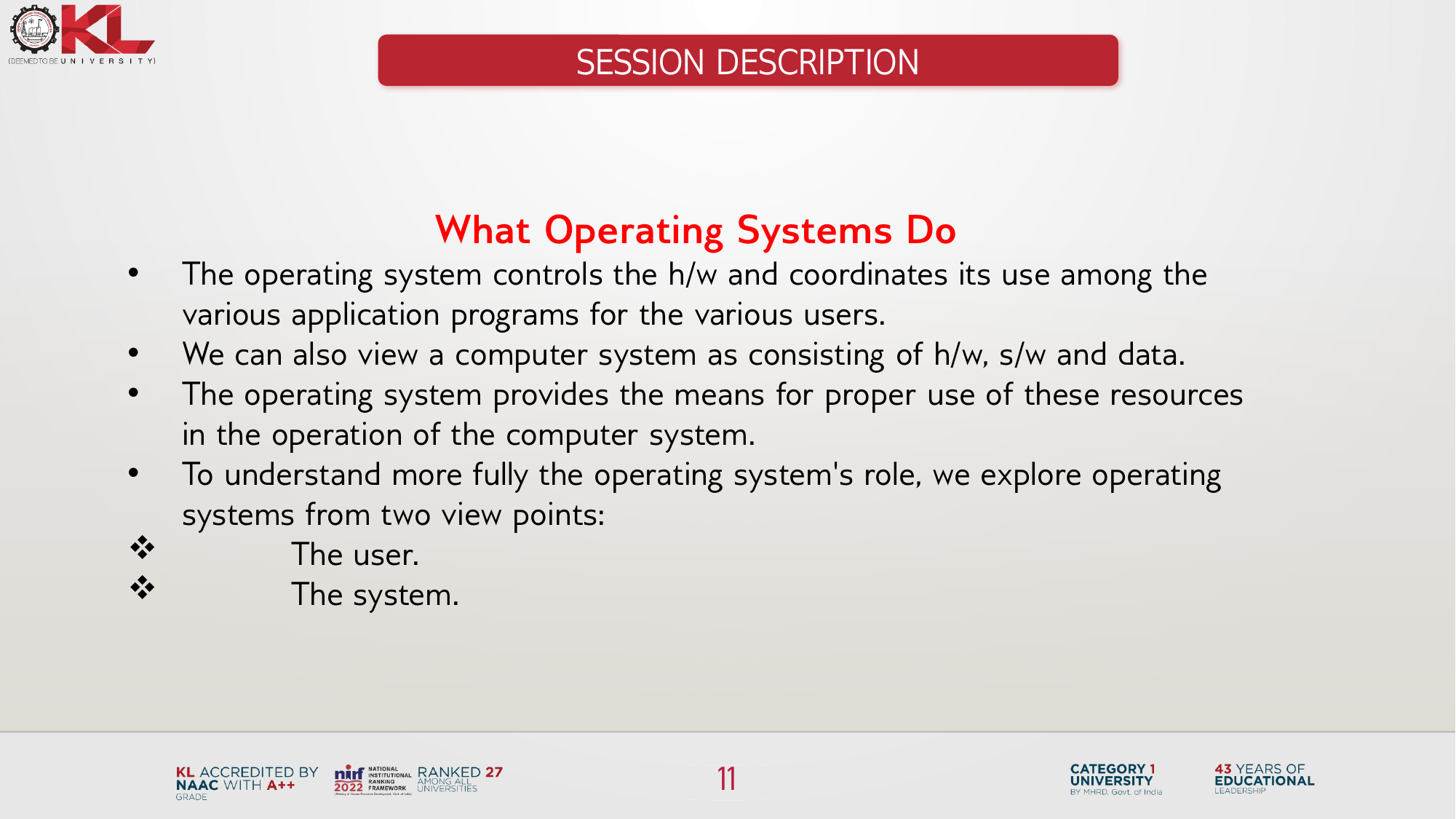

SESSION DESCRIPTION
What Operating Systems Do
The operating system controls the h/w and coordinates its use among the various application programs for the various users.
We can also view a computer system as consisting of h/w, s/w and data.
The operating system provides the means for proper use of these resources in the operation of the computer system.
To understand more fully the operating system's role, we explore operating systems from two view points:
	The user.
	The system.
11